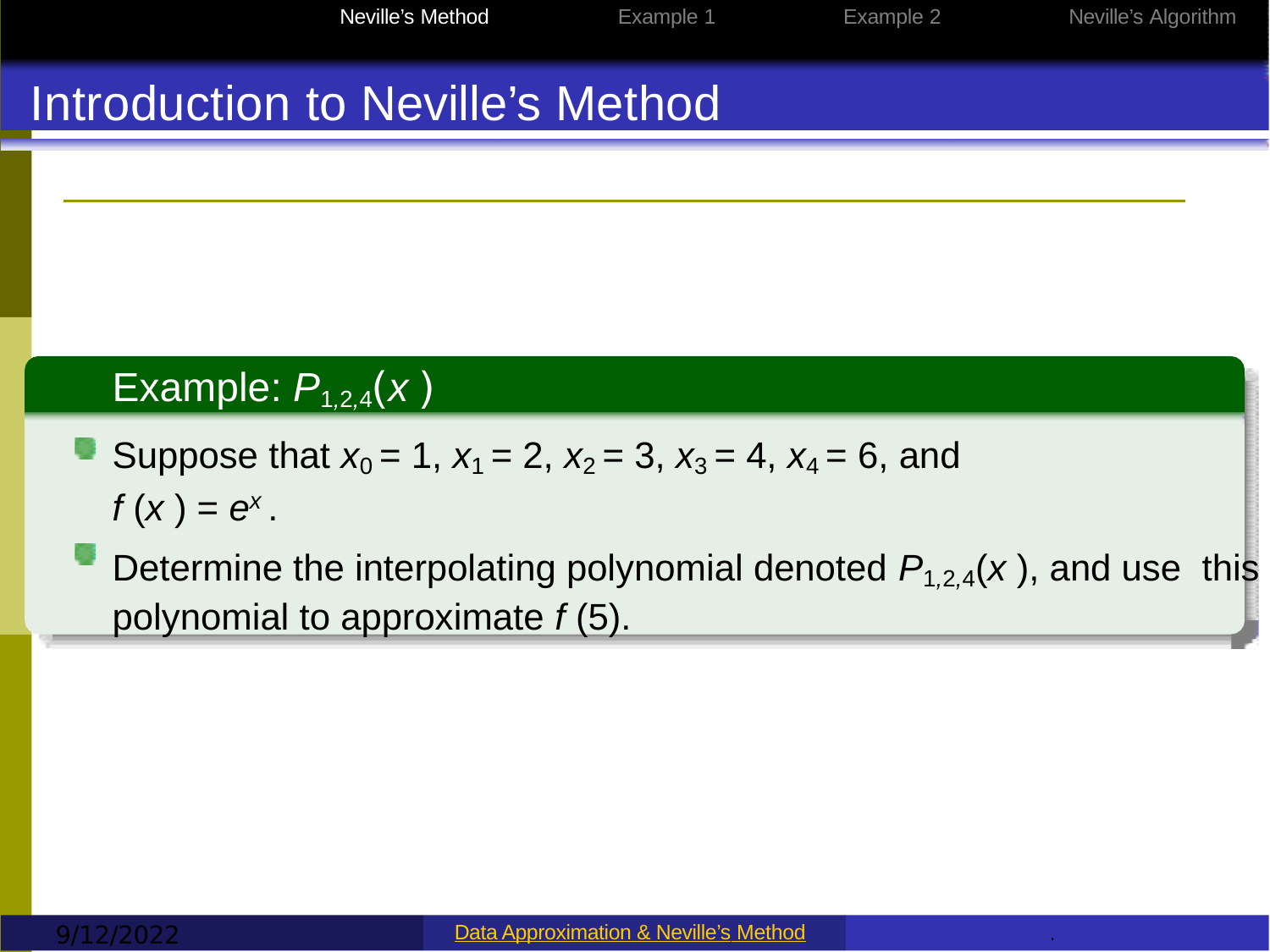

Data Approximation
Neville’s Method
Example 1
Example 2
Neville’s Algorithm
Introduction to Neville’s Method

Example: P1,2,4(x )
Suppose that x0 = 1, x1 = 2, x2 = 3, x3 = 4, x4 = 6, and
f (x ) = ex .
Determine the interpolating polynomial denoted P1,2,4(x ), and use  this polynomial to approximate f (5).

9/12/2022
Data Approximation & Neville’s Method
.